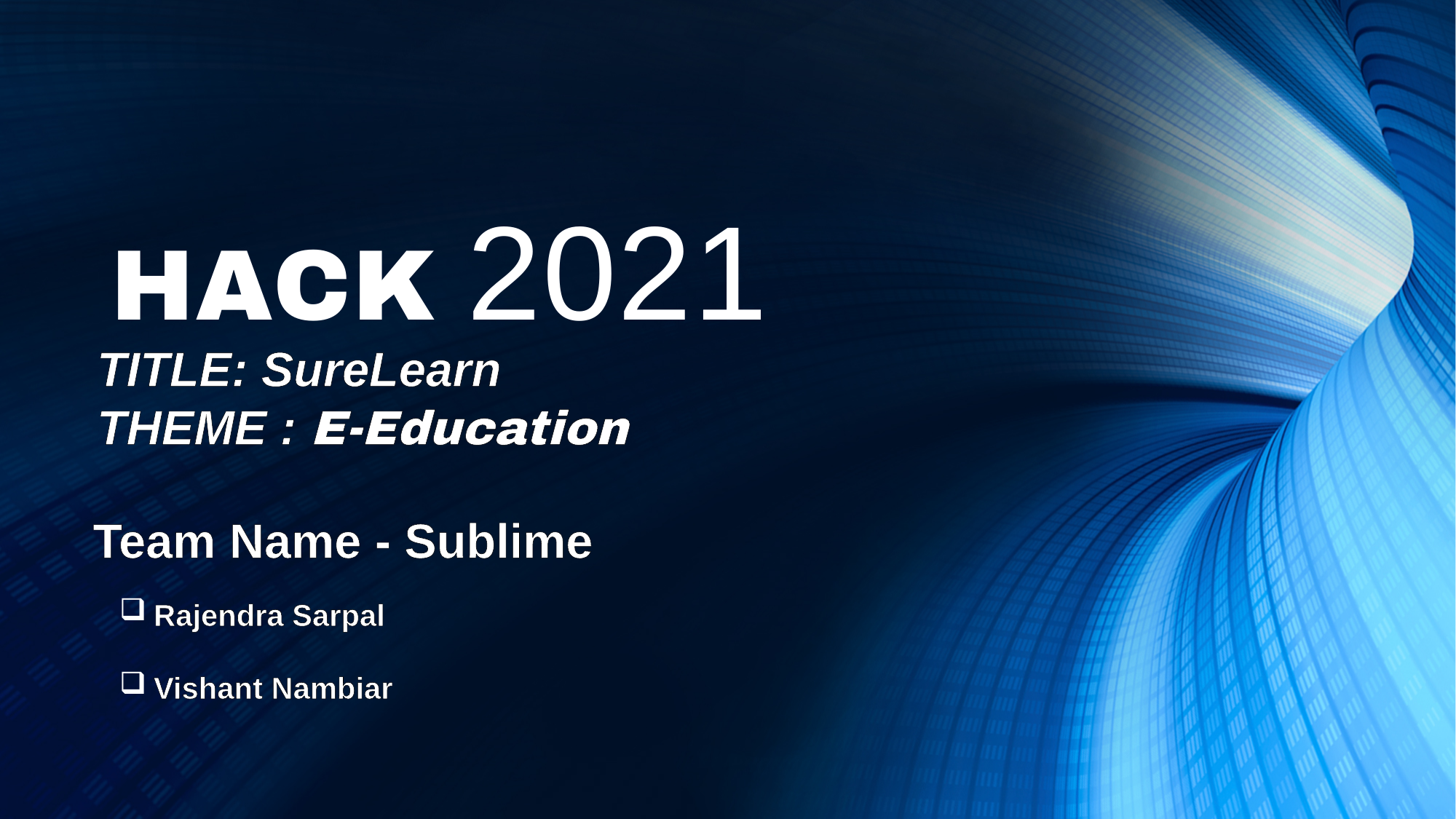

# HACK 2021
TITLE: SureLearn
THEME : E-Education
Team Name - Sublime
Rajendra Sarpal

Vishant Nambiar